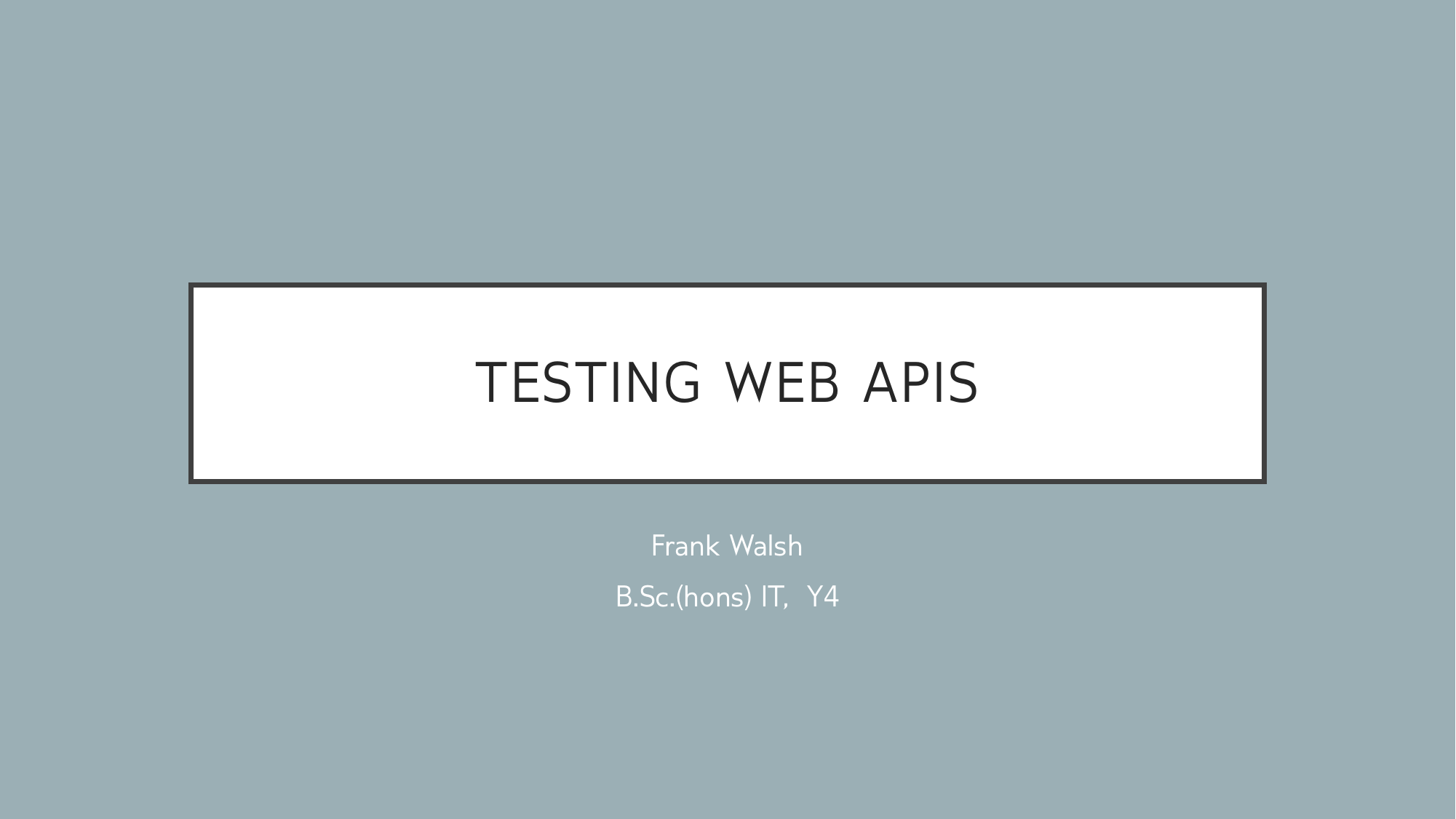

# Testing Web APIs
Frank Walsh
B.Sc.(hons) IT,  Y4